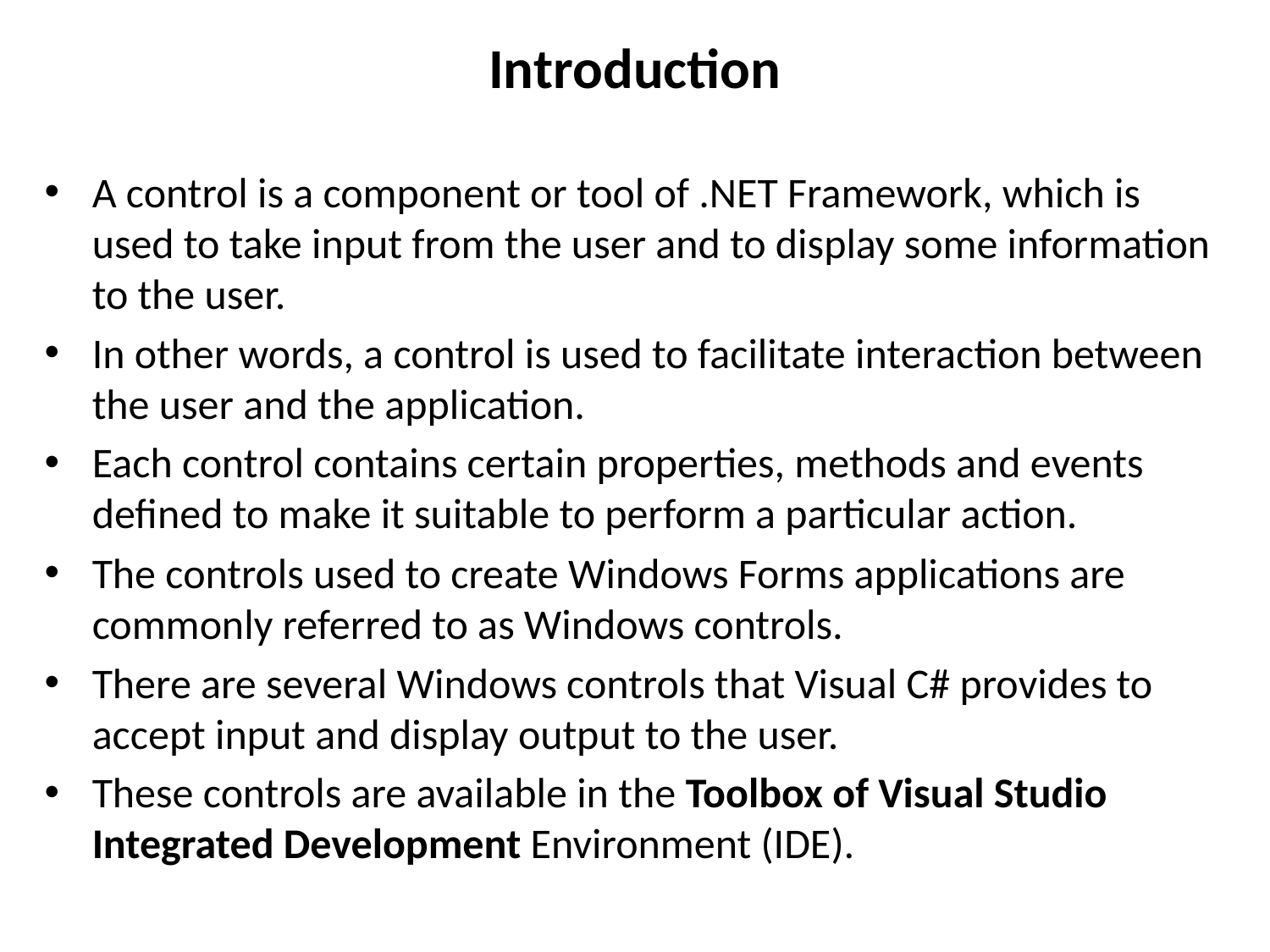

# Introduction
A control is a component or tool of .NET Framework, which is used to take input from the user and to display some information to the user.
In other words, a control is used to facilitate interaction between the user and the application.
Each control contains certain properties, methods and events defined to make it suitable to perform a particular action.
The controls used to create Windows Forms applications are commonly referred to as Windows controls.
There are several Windows controls that Visual C# provides to accept input and display output to the user.
These controls are available in the Toolbox of Visual Studio Integrated Development Environment (IDE).